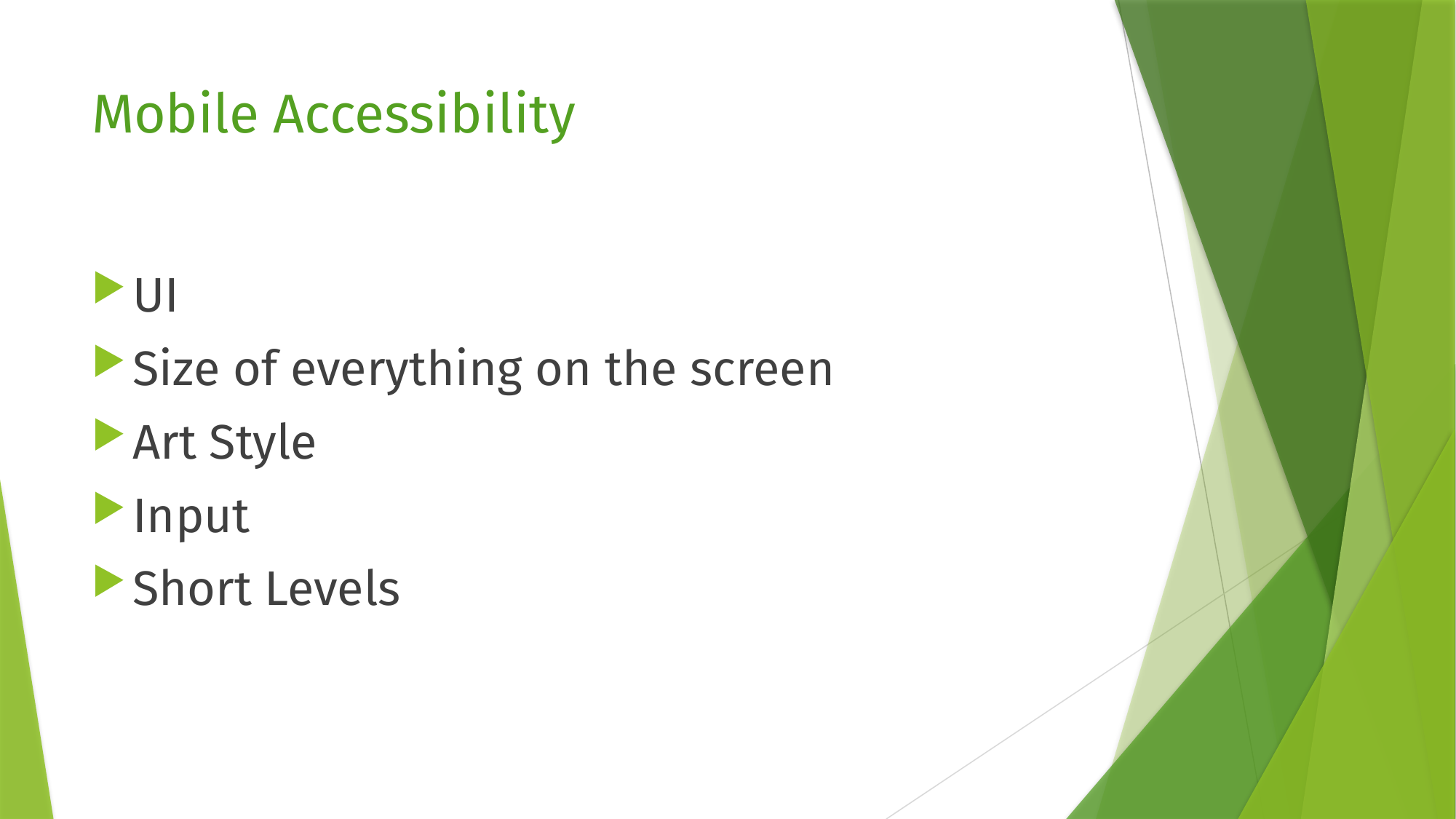

# Mobile Accessibility
UI
Size of everything on the screen
Art Style
Input
Short Levels